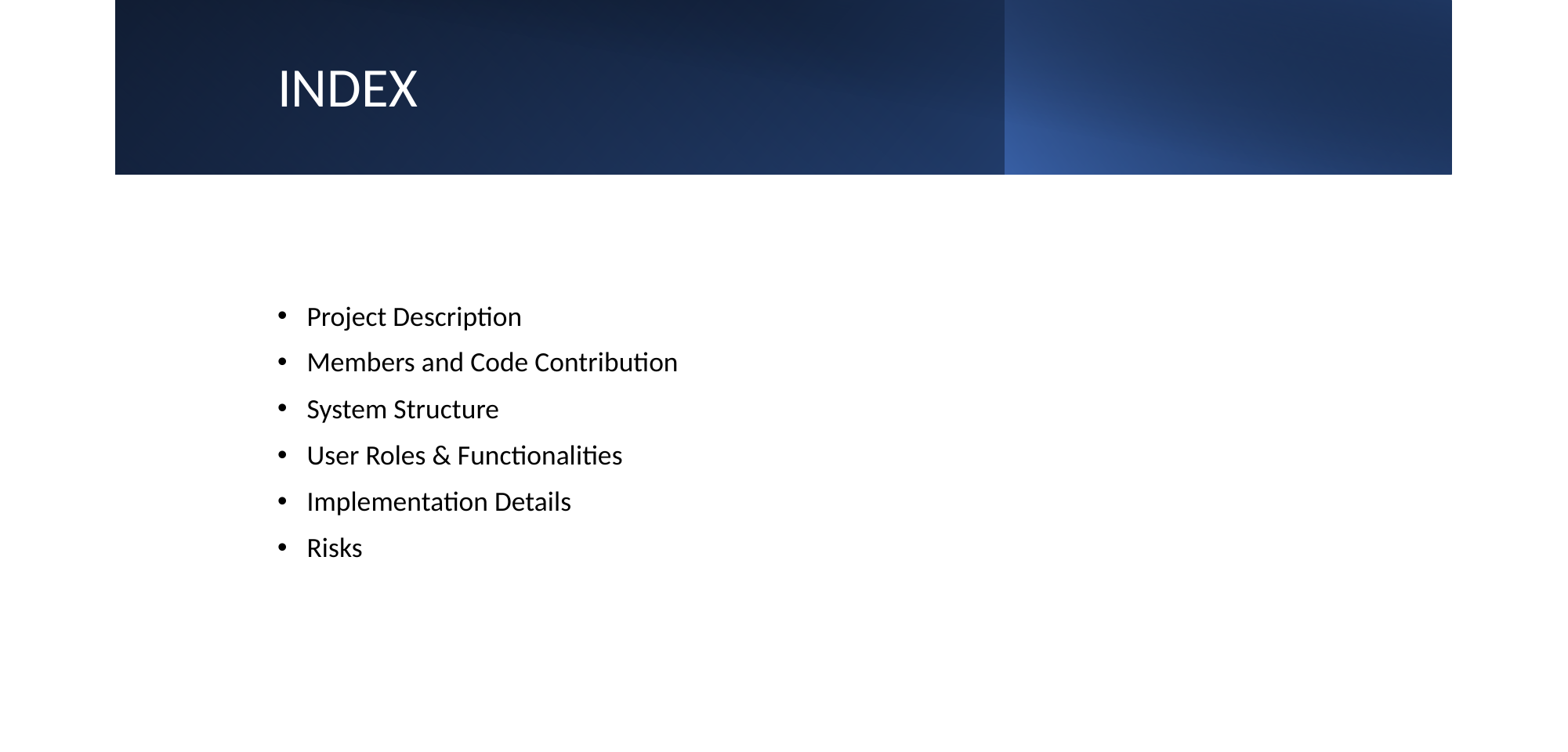

# INDEX
Project Description
Members and Code Contribution
System Structure
User Roles & Functionalities
Implementation Details
Risks